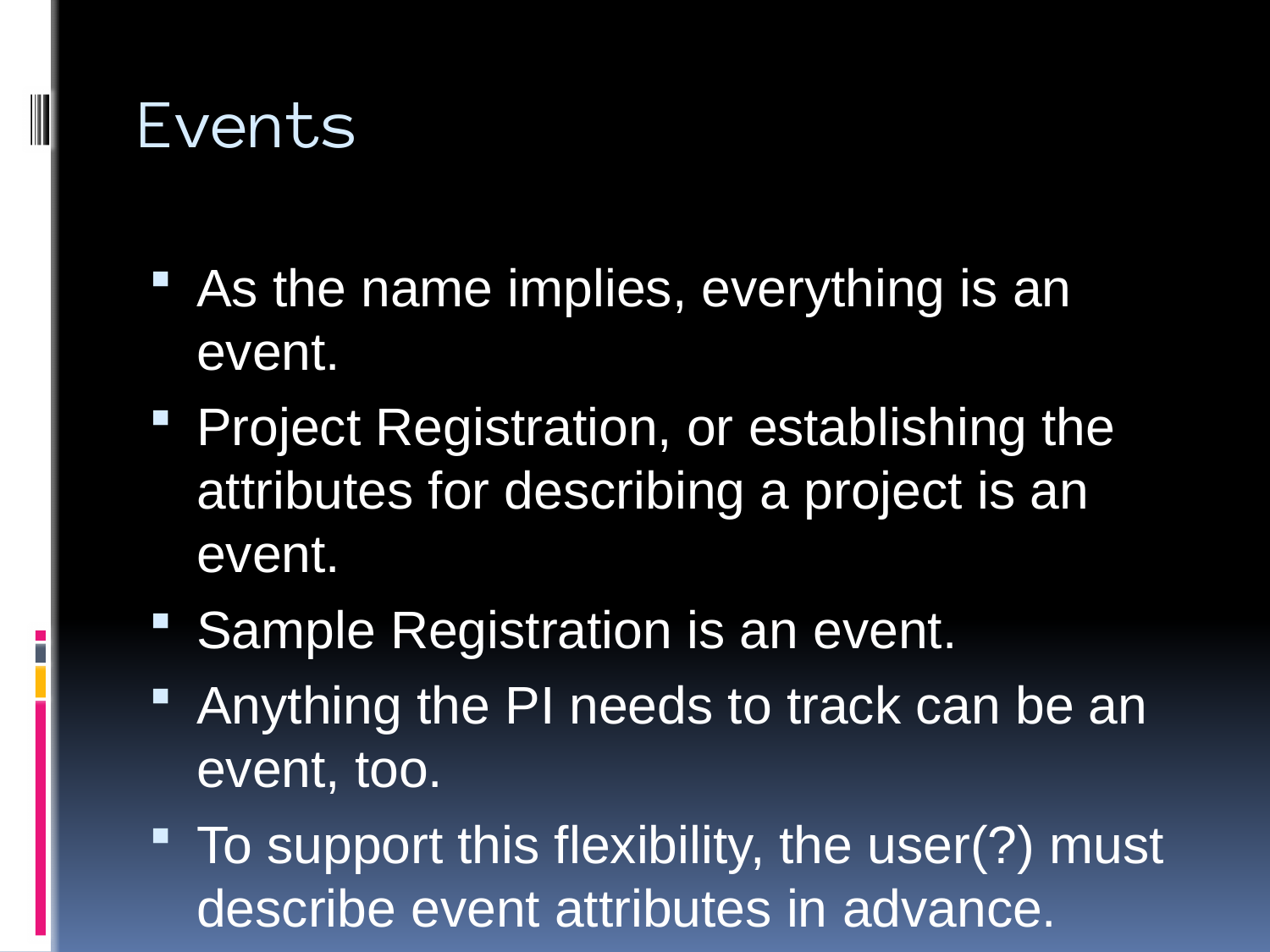

# Events
As the name implies, everything is an event.
Project Registration, or establishing the attributes for describing a project is an event.
Sample Registration is an event.
Anything the PI needs to track can be an event, too.
To support this flexibility, the user(?) must describe event attributes in advance.